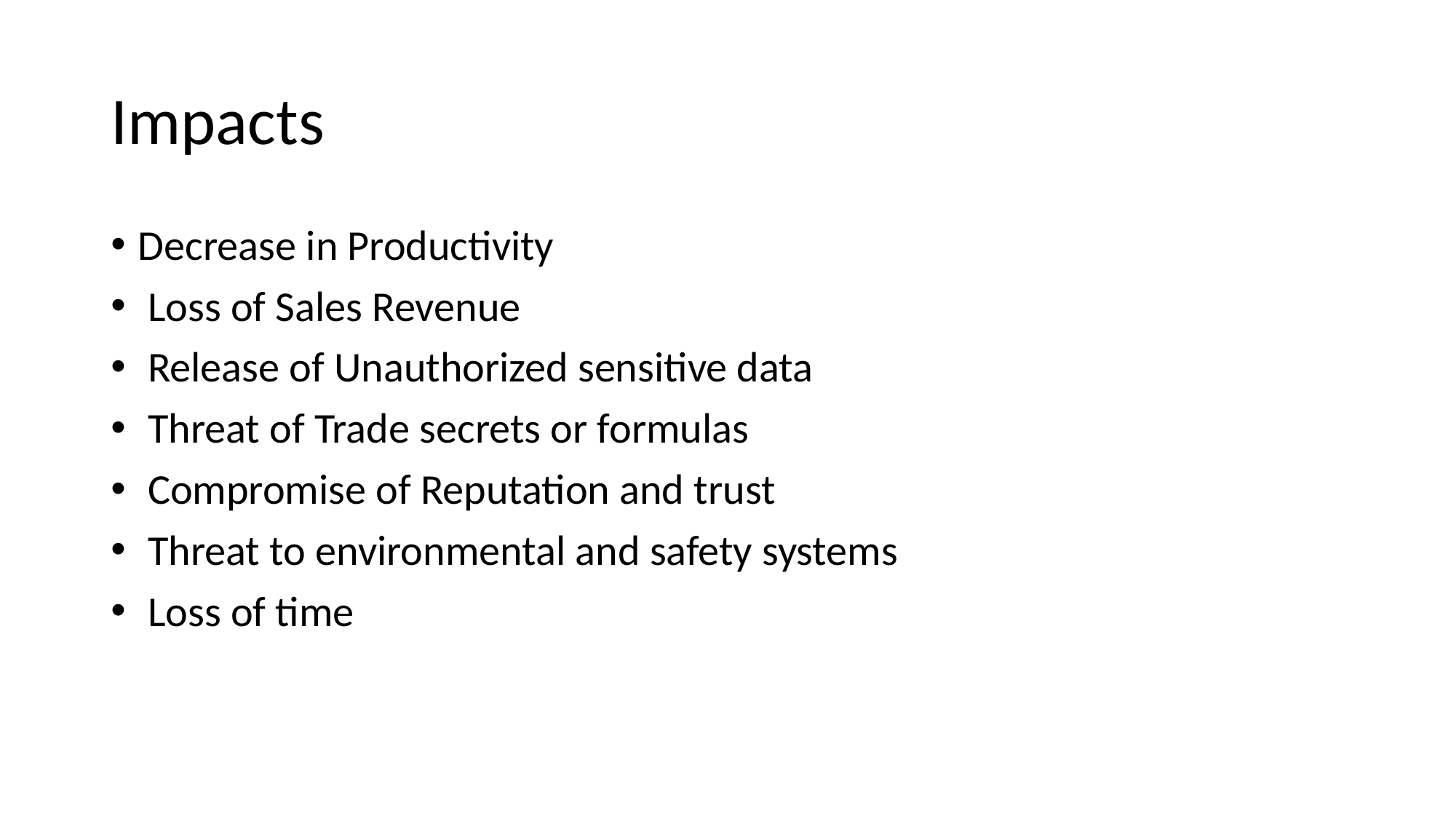

# Impacts
Decrease in Productivity
 Loss of Sales Revenue
 Release of Unauthorized sensitive data
 Threat of Trade secrets or formulas
 Compromise of Reputation and trust
 Threat to environmental and safety systems
 Loss of time